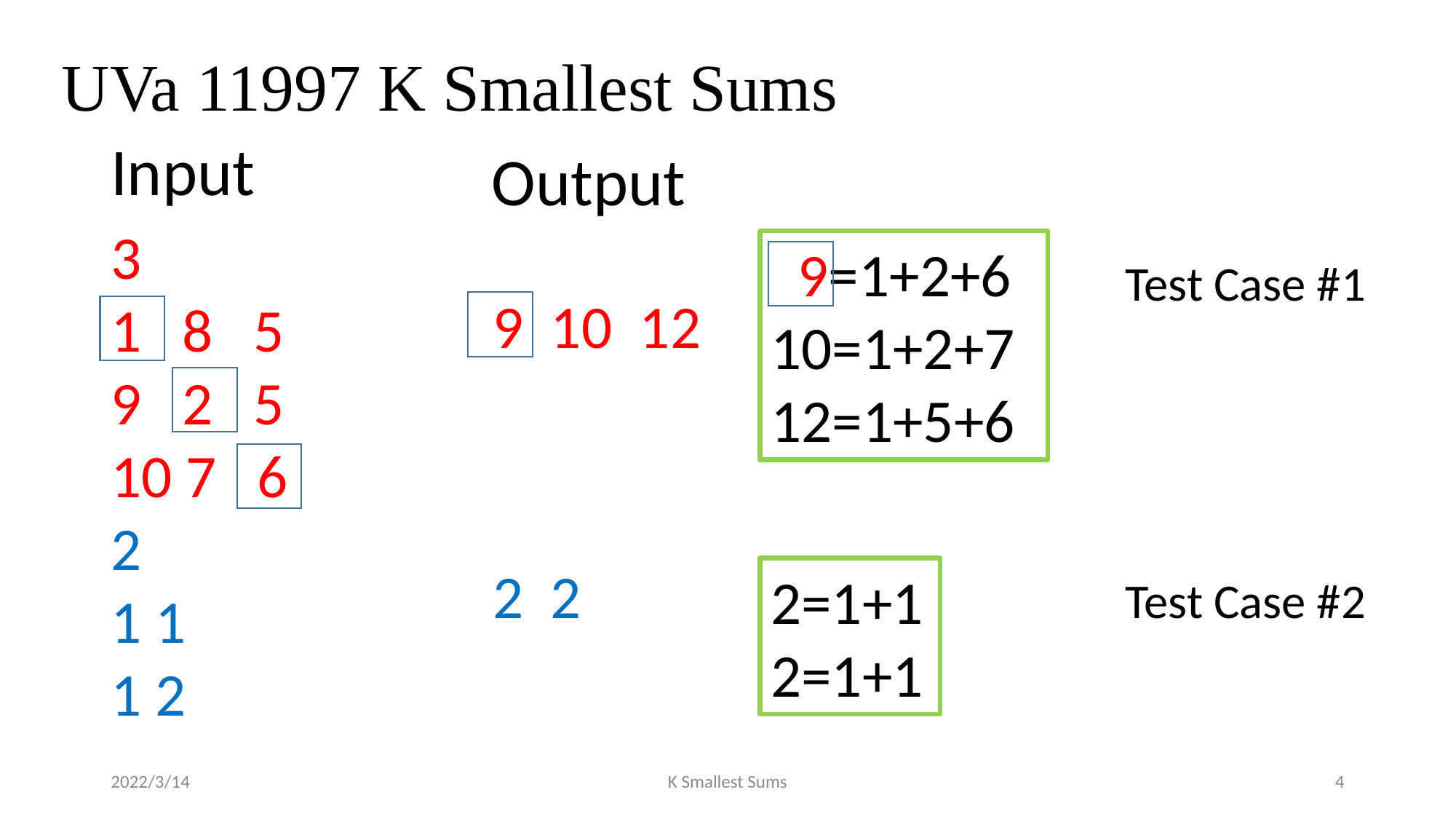

# UVa 11997 K Smallest Sums
Input
Output
3
1   8   5
9   2   5
10 7   6
2
1 1
1 2
  9=1+2+6
10=1+2+7
12=1+5+6

Test Case #1
9  10  12

2  2
2=1+1
2=1+1
Test Case #2
2022/3/14
K Smallest Sums
4